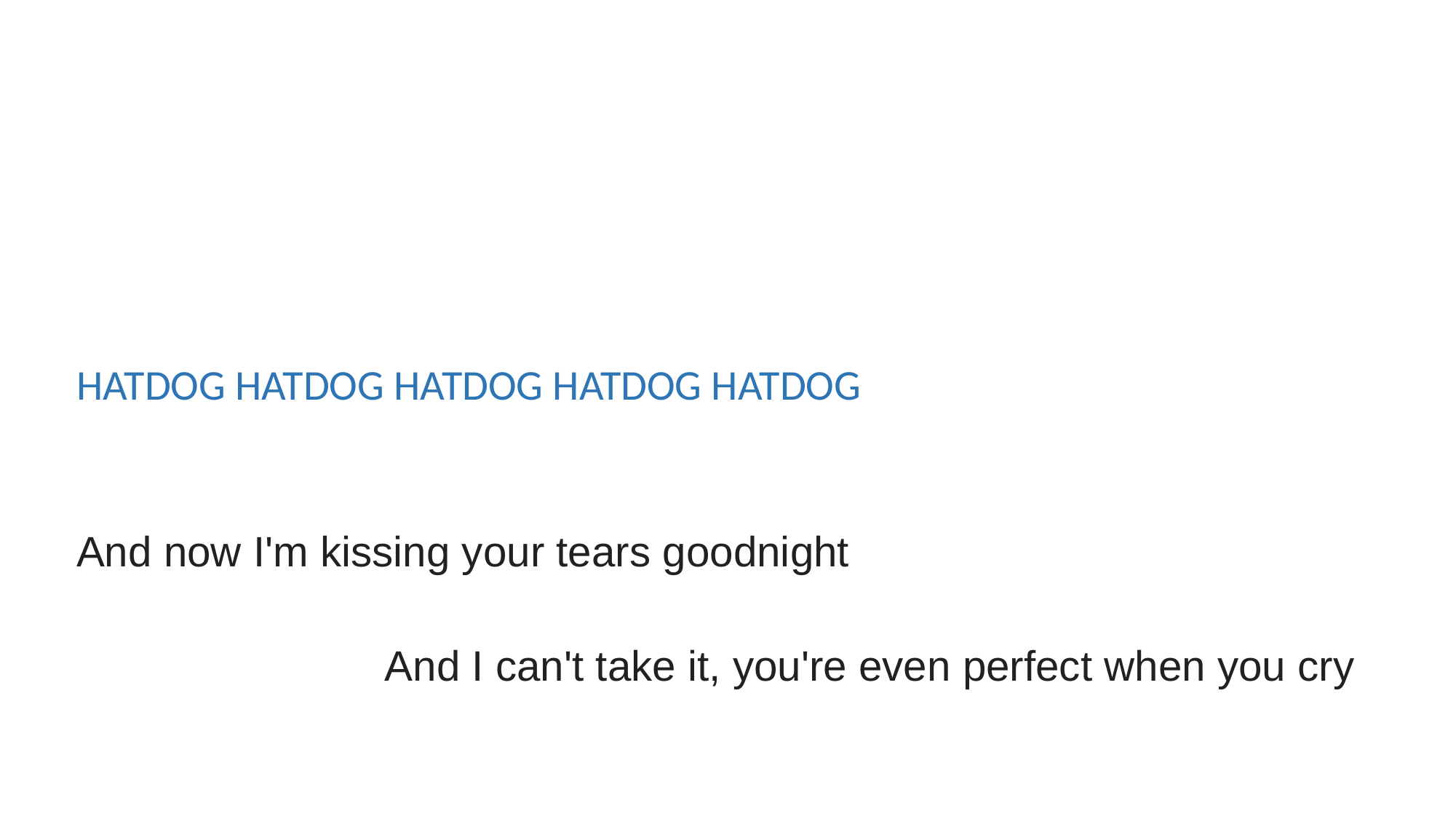

HATDOG HATDOG HATDOG HATDOG HATDOG

And now I'm kissing your tears goodnight
And I can't take it, you're even perfect when you cry